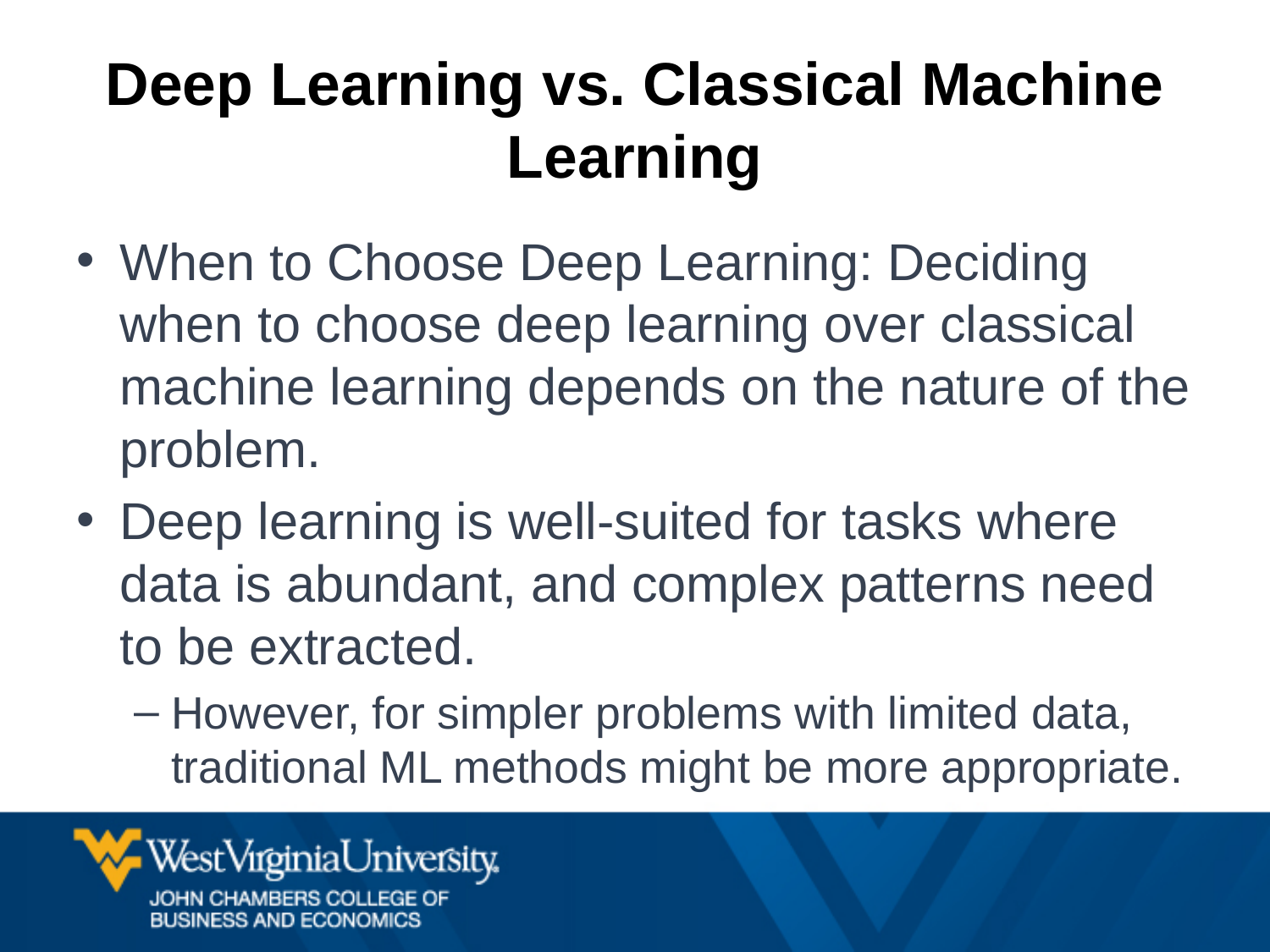

# Deep Learning vs. Classical Machine Learning
When to Choose Deep Learning: Deciding when to choose deep learning over classical machine learning depends on the nature of the problem.
Deep learning is well-suited for tasks where data is abundant, and complex patterns need to be extracted.
However, for simpler problems with limited data, traditional ML methods might be more appropriate.